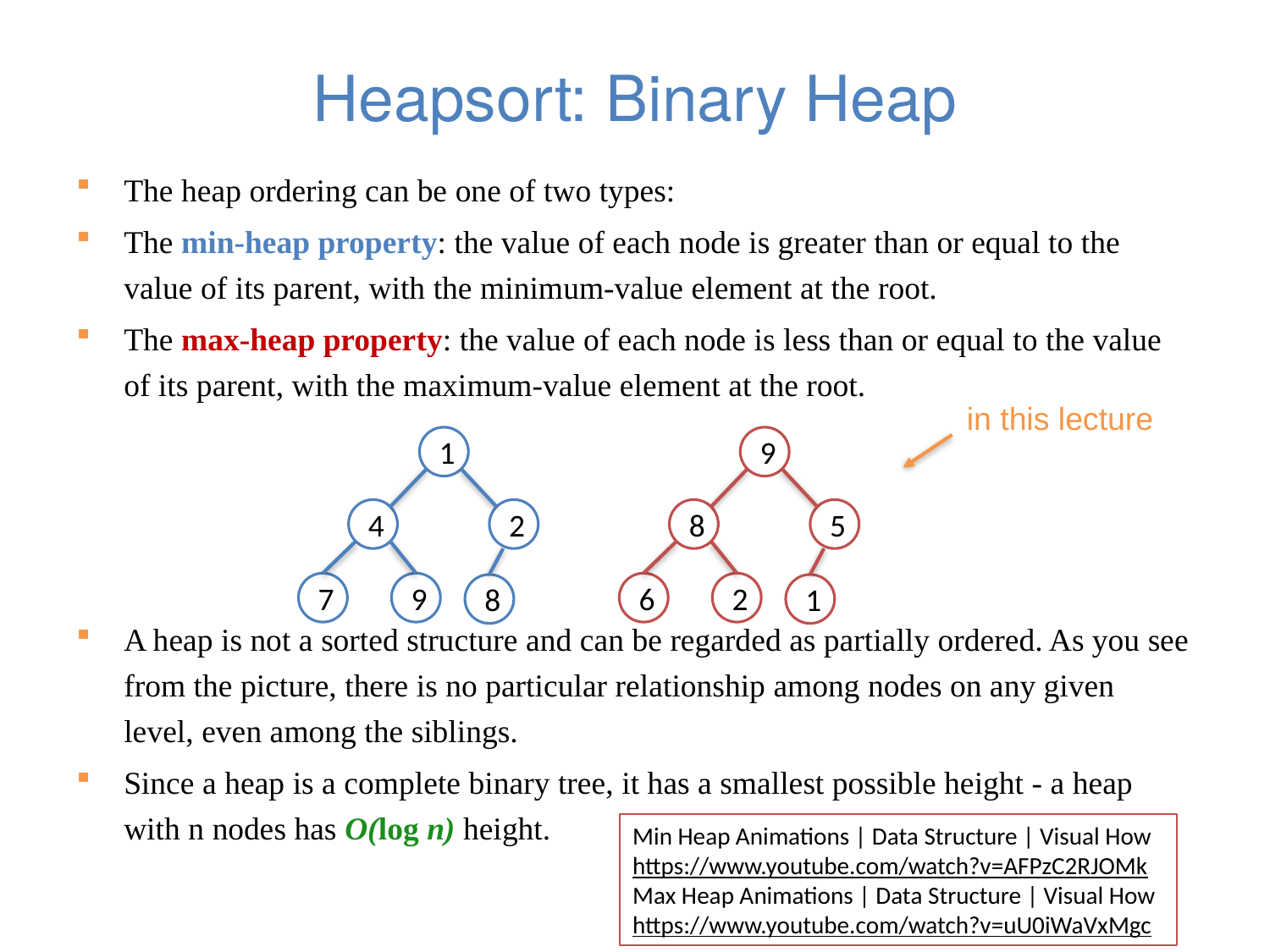

# Heapsort: Binary Heap
The heap ordering can be one of two types:
The min-heap property: the value of each node is greater than or equal to the value of its parent, with the minimum-value element at the root.
The max-heap property: the value of each node is less than or equal to the value of its parent, with the maximum-value element at the root.

A heap is not a sorted structure and can be regarded as partially ordered. As you see from the picture, there is no particular relationship among nodes on any given level, even among the siblings.
Since a heap is a complete binary tree, it has a smallest possible height - a heap with n nodes has O(log n) height.
in this lecture
1
9
4
2
8
5
7
9
6
2
8
1
Min Heap Animations | Data Structure | Visual How
https://www.youtube.com/watch?v=AFPzC2RJOMk
Max Heap Animations | Data Structure | Visual How
https://www.youtube.com/watch?v=uU0iWaVxMgc